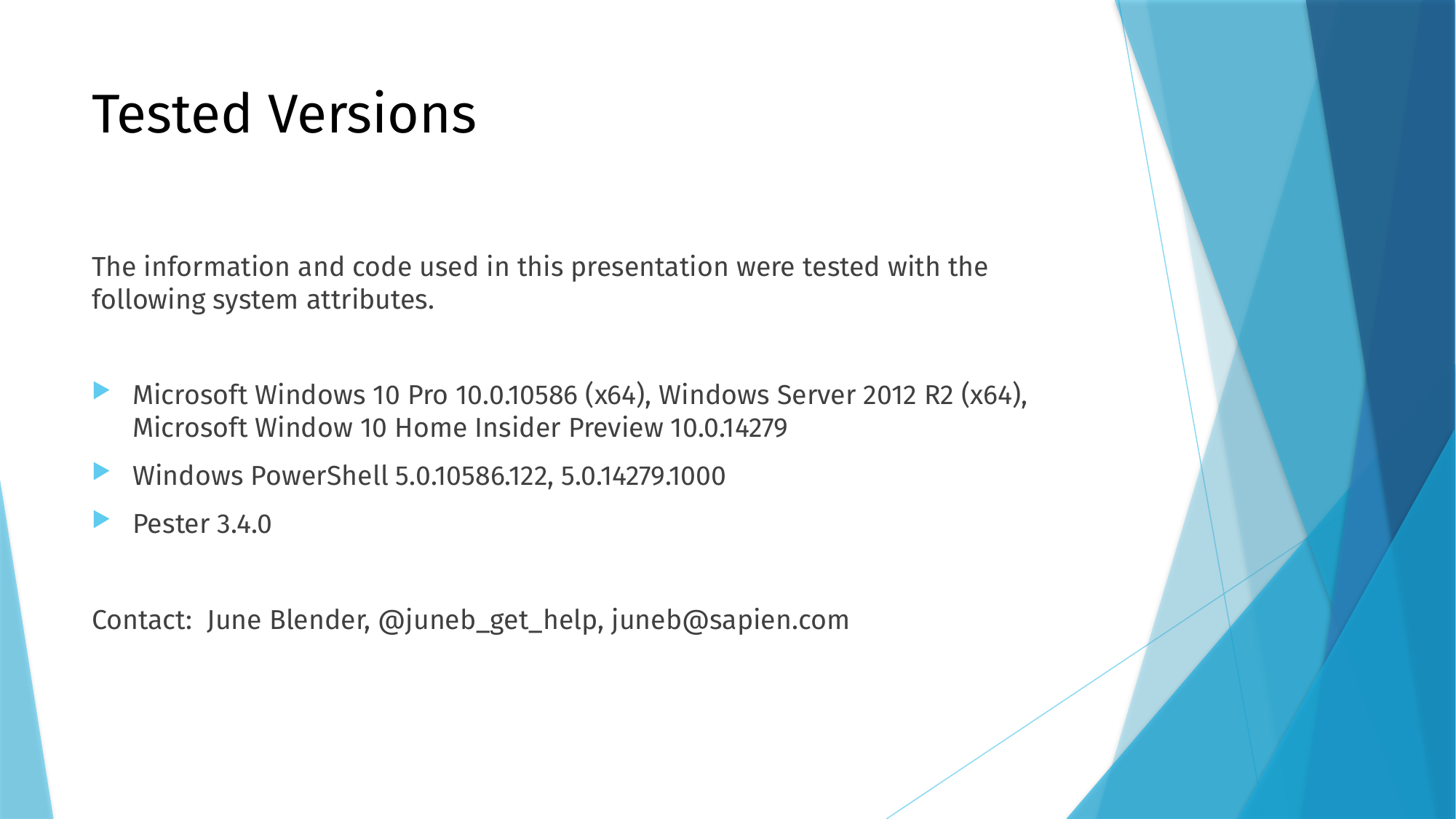

# Tested Versions
The information and code used in this presentation were tested with the following system attributes.

Microsoft Windows 10 Pro 10.0.10586 (x64), Windows Server 2012 R2 (x64), Microsoft Window 10 Home Insider Preview 10.0.14279
Windows PowerShell 5.0.10586.122, 5.0.14279.1000
Pester 3.4.0

Contact:  June Blender, @juneb_get_help, juneb@sapien.com